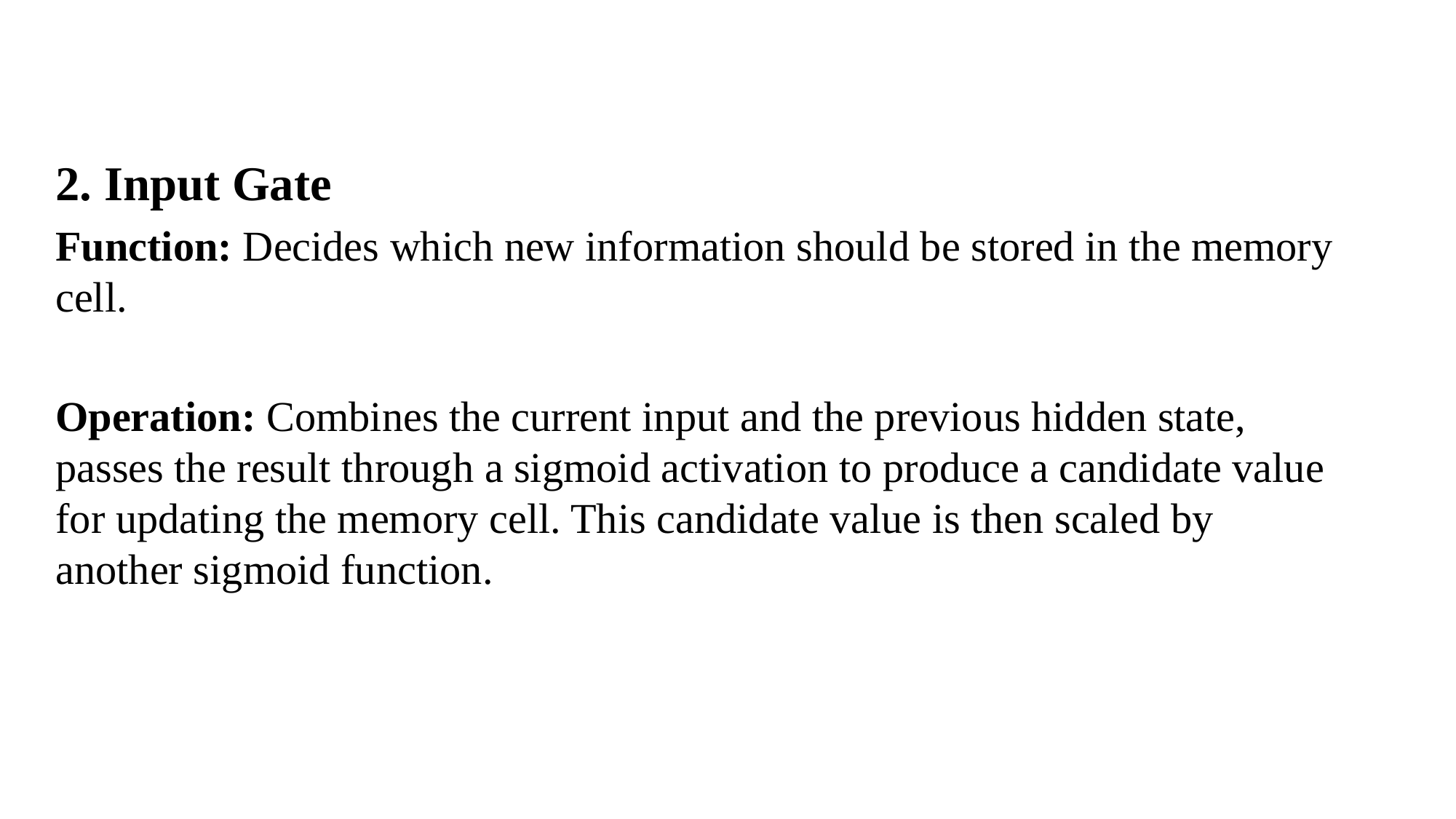

2. Input Gate
Function: Decides which new information should be stored in the memory cell.

Operation: Combines the current input and the previous hidden state, passes the result through a sigmoid activation to produce a candidate value for updating the memory cell. This candidate value is then scaled by another sigmoid function.

21